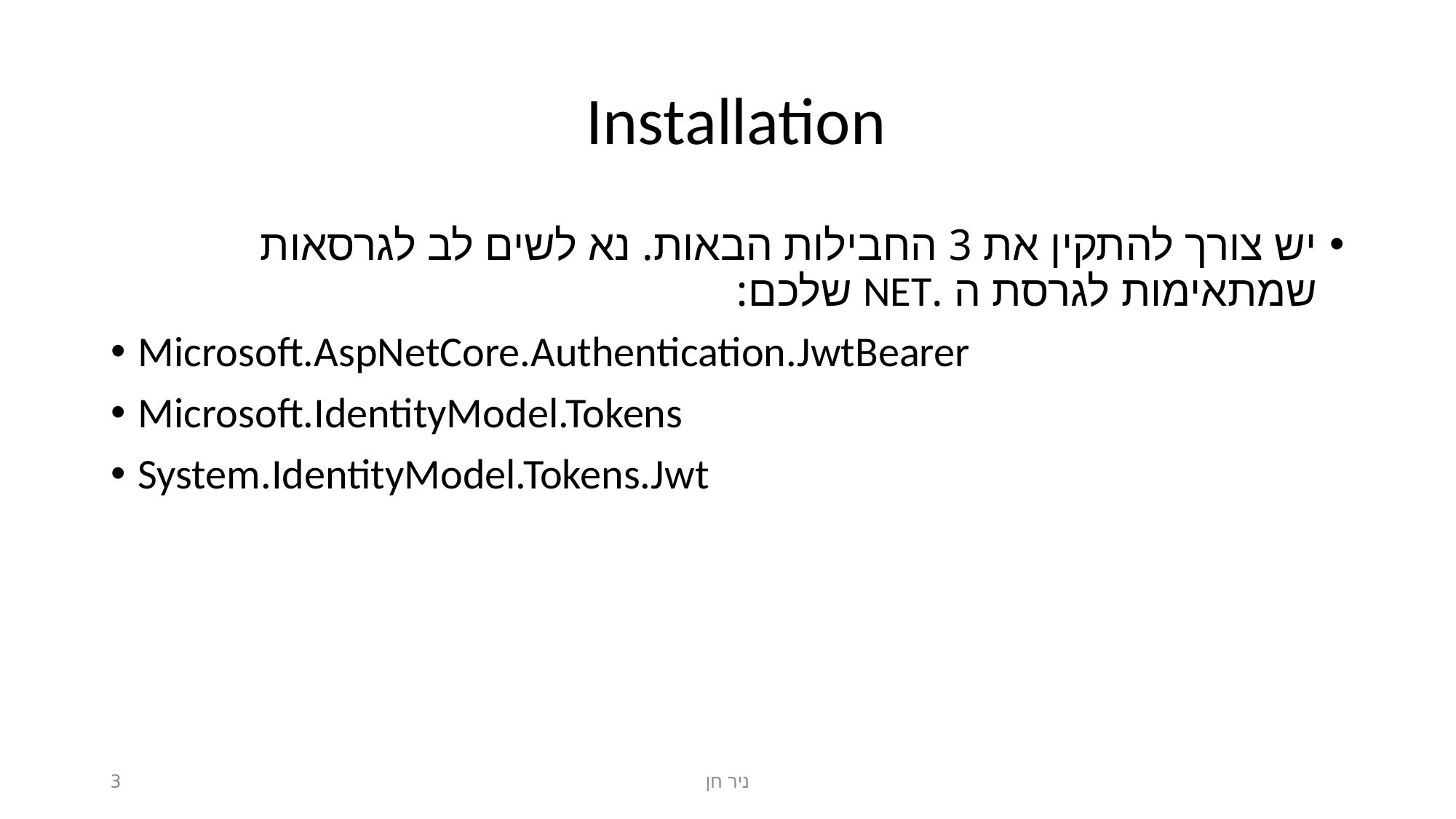

# Installation
יש צורך להתקין את 3 החבילות הבאות. נא לשים לב לגרסאות שמתאימות לגרסת ה .NET שלכם:
Microsoft.AspNetCore.Authentication.JwtBearer
Microsoft.IdentityModel.Tokens
System.IdentityModel.Tokens.Jwt
3
ניר חן